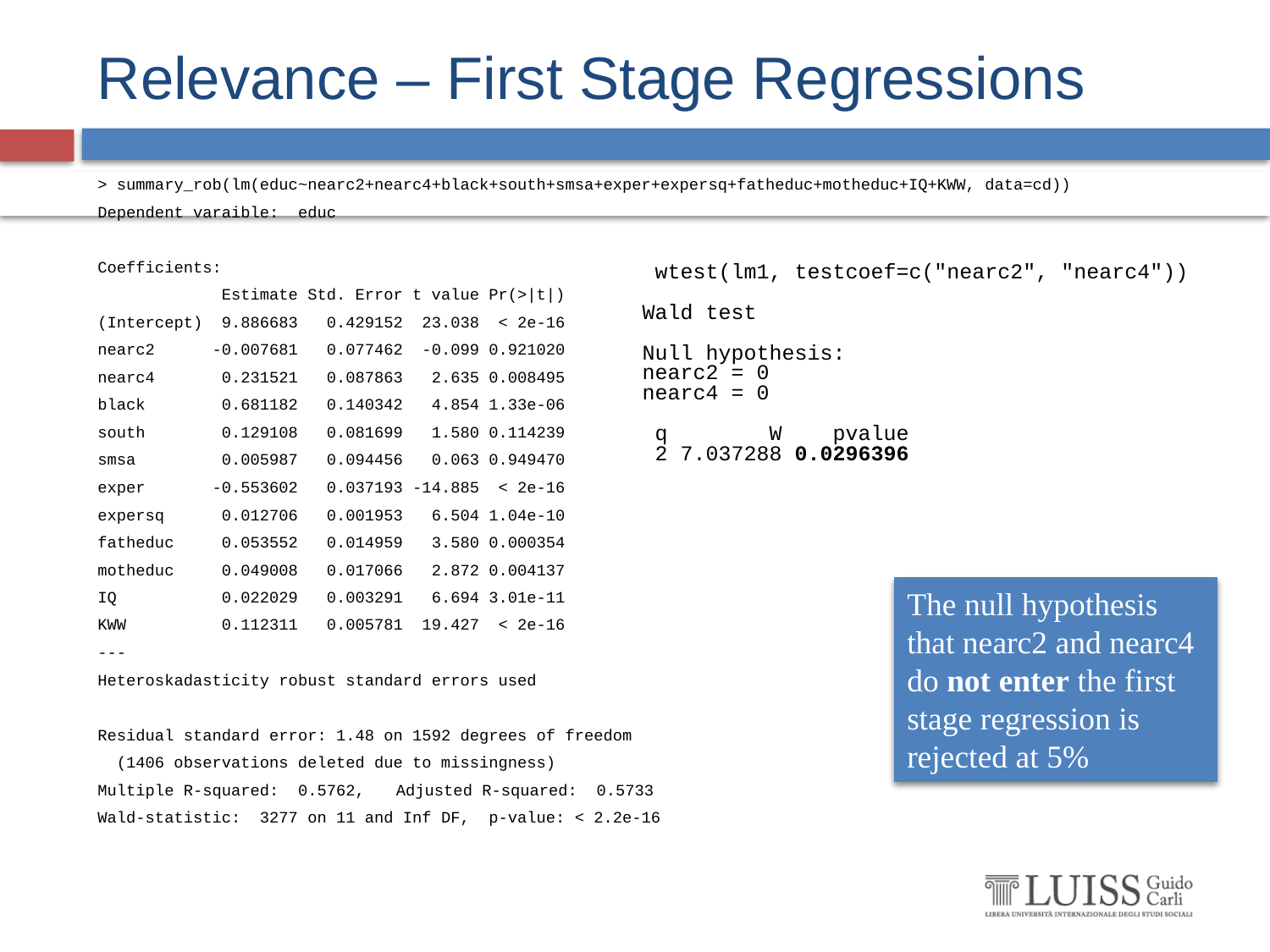

# Relevance – First Stage Regressions
> summary_rob(lm(educ~nearc2+nearc4+black+south+smsa+exper+expersq+fatheduc+motheduc+IQ+KWW, data=cd))
Dependent varaible:  educ

Coefficients:
             Estimate Std. Error t value Pr(>|t|)
(Intercept)  9.886683   0.429152  23.038  < 2e-16
nearc2      -0.007681   0.077462  -0.099 0.921020
nearc4       0.231521   0.087863   2.635 0.008495
black        0.681182   0.140342   4.854 1.33e-06
south        0.129108   0.081699   1.580 0.114239
smsa         0.005987   0.094456   0.063 0.949470
exper       -0.553602   0.037193 -14.885  < 2e-16
expersq      0.012706   0.001953   6.504 1.04e-10
fatheduc     0.053552   0.014959   3.580 0.000354
motheduc     0.049008   0.017066   2.872 0.004137
IQ           0.022029   0.003291   6.694 3.01e-11
KWW          0.112311   0.005781  19.427  < 2e-16
---
Heteroskadasticity robust standard errors used

Residual standard error: 1.48 on 1592 degrees of freedom
  (1406 observations deleted due to missingness)
Multiple R-squared:  0.5762,	Adjusted R-squared:  0.5733
Wald-statistic:  3277 on 11 and Inf DF,  p-value: < 2.2e-16

 wtest(lm1, testcoef=c("nearc2", "nearc4"))

Wald test

Null hypothesis:
nearc2 = 0
nearc4 = 0

 q        W    pvalue
 2 7.037288 0.0296396
The null hypothesis that nearc2 and nearc4 do not enter the first stage regression is rejected at 5%